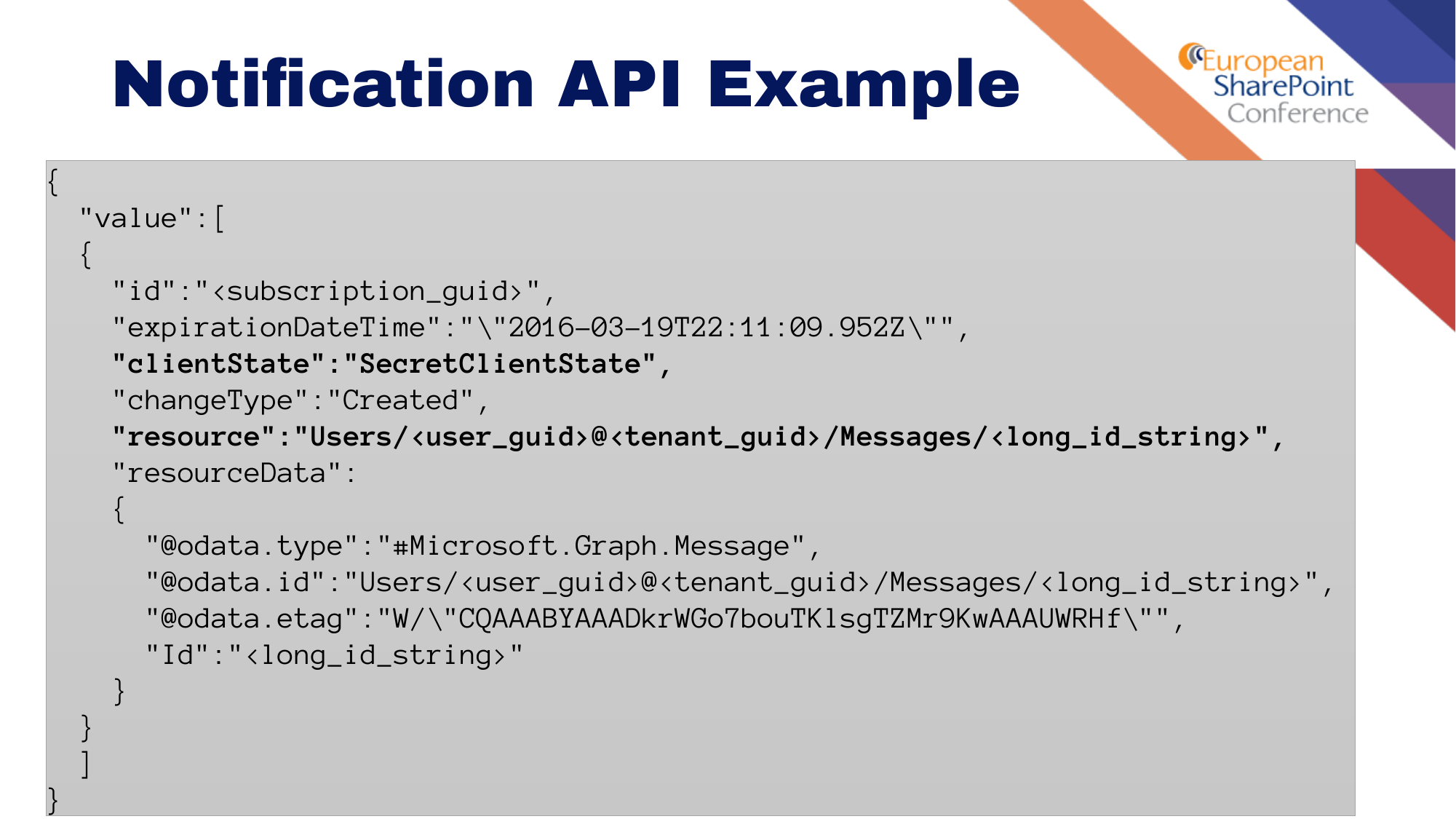

# Notification API Example
{
  "value":[
  {
    "id":"<subscription_guid>",
    "expirationDateTime":"\"2016-03-19T22:11:09.952Z\"",
    "clientState":"SecretClientState",
    "changeType":"Created",
    "resource":"Users/<user_guid>@<tenant_guid>/Messages/<long_id_string>",
    "resourceData":
    {
      "@odata.type":"#Microsoft.Graph.Message",
      "@odata.id":"Users/<user_guid>@<tenant_guid>/Messages/<long_id_string>",
      "@odata.etag":"W/\"CQAAABYAAADkrWGo7bouTKlsgTZMr9KwAAAUWRHf\"",
      "Id":"<long_id_string>"
    }
  }
  ]
}